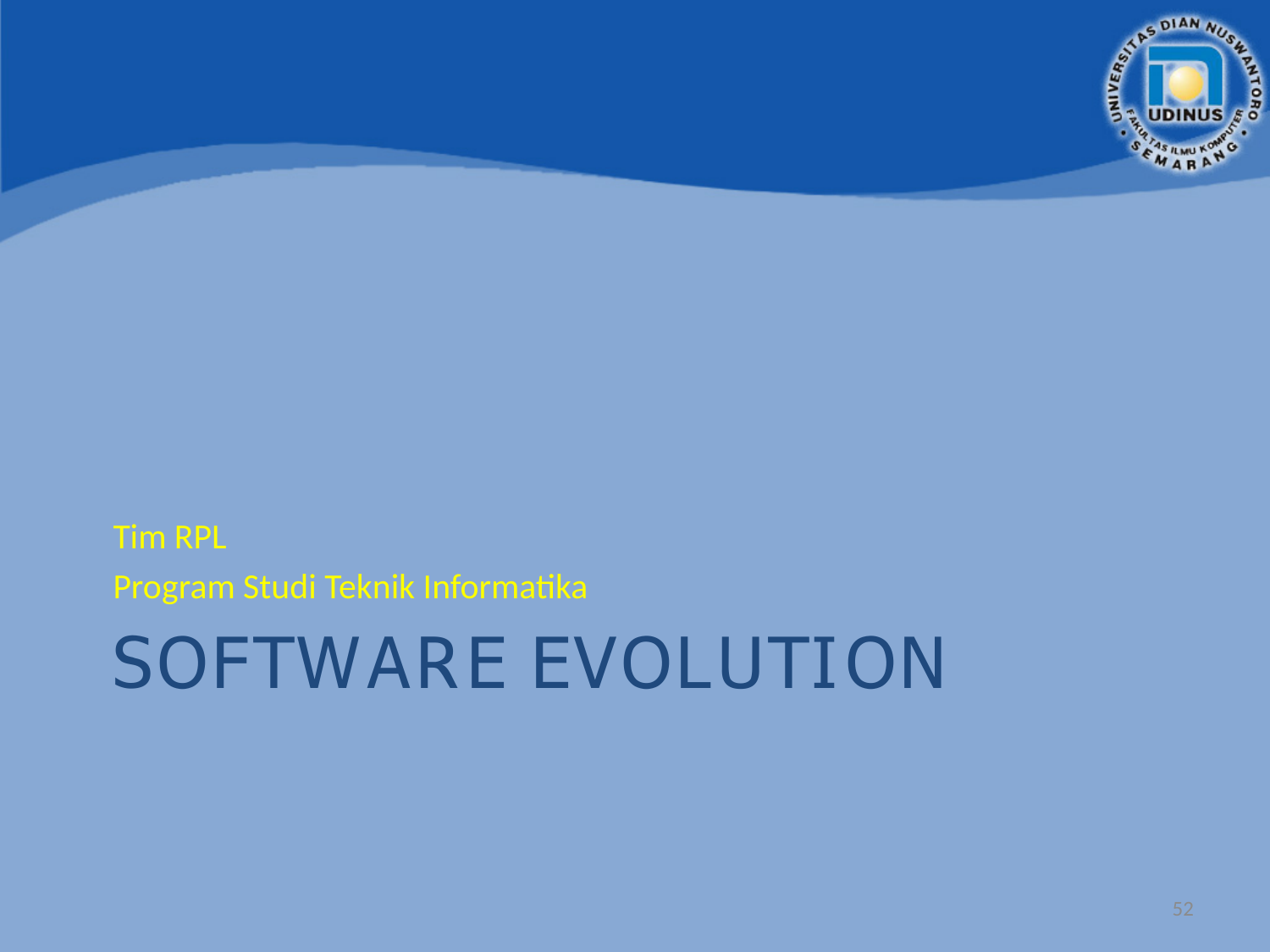

Tim RPL
Program Studi Teknik Informatika
# Software evolution
52